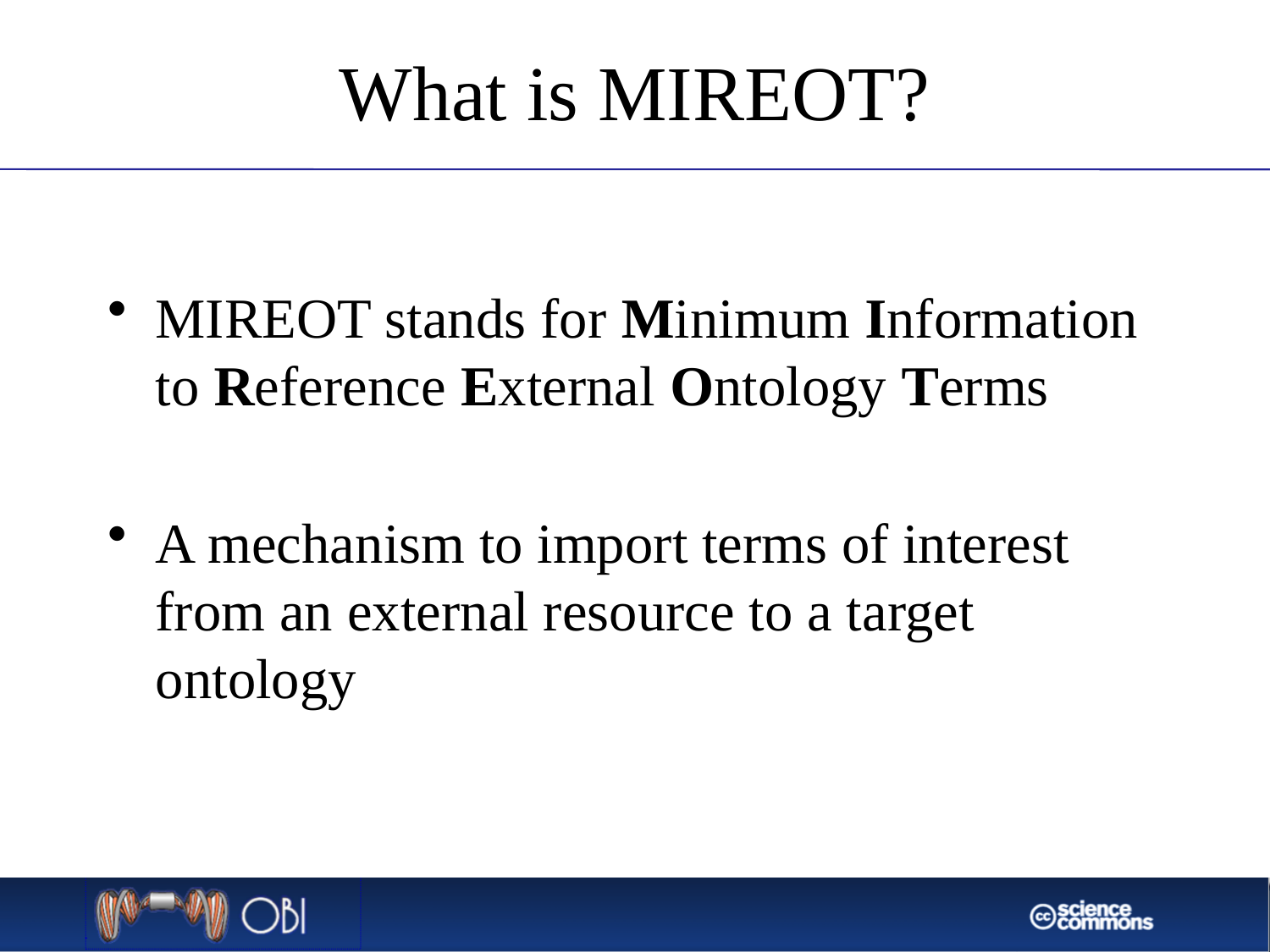

# What is MIREOT?
MIREOT stands for Minimum Information to Reference External Ontology Terms

A mechanism to import terms of interest from an external resource to a target ontology